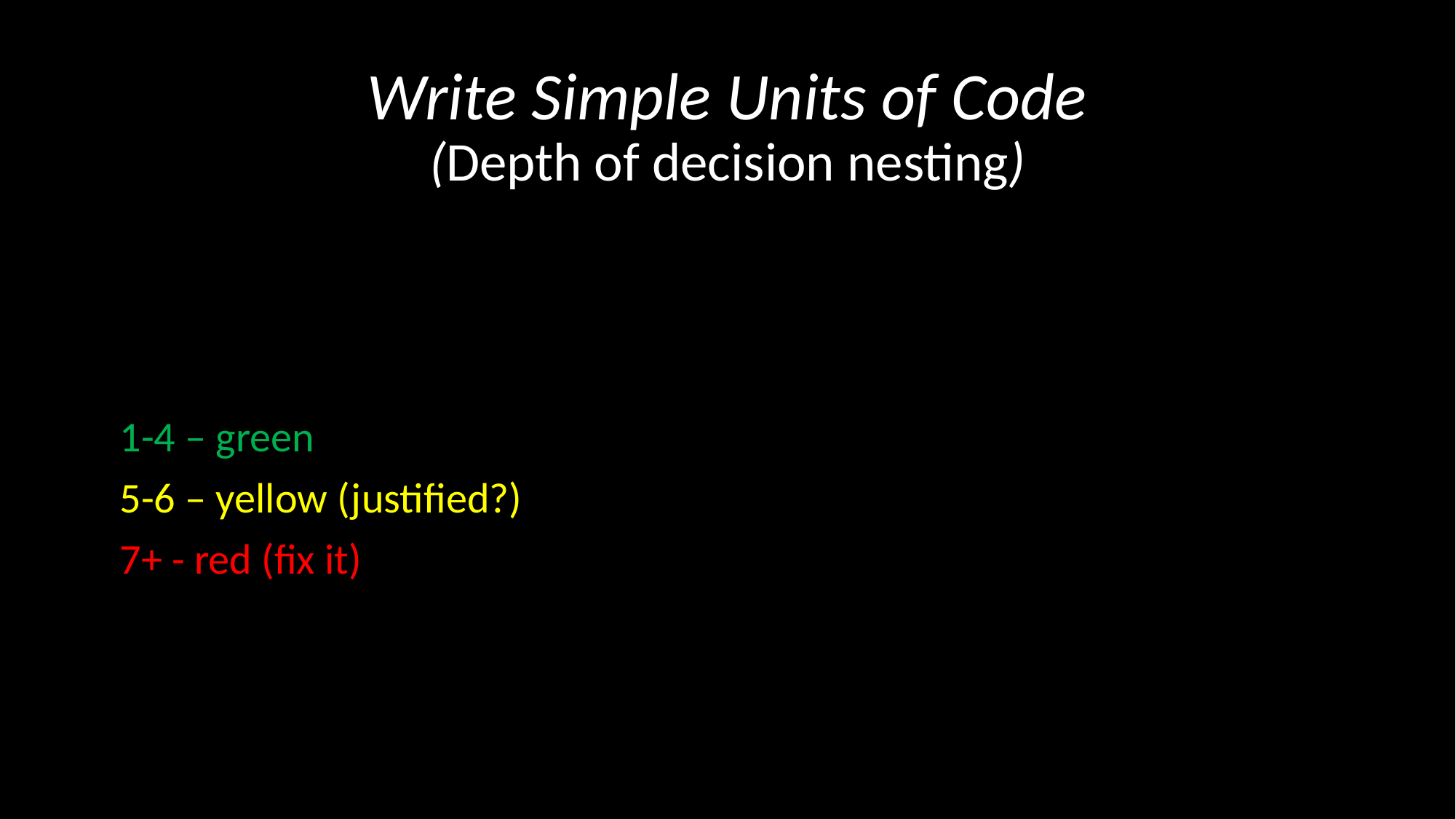

# Write Simple Units of Code (Depth of decision nesting)

1-4 – green
5-6 – yellow (justified?)
7+ - red (fix it)